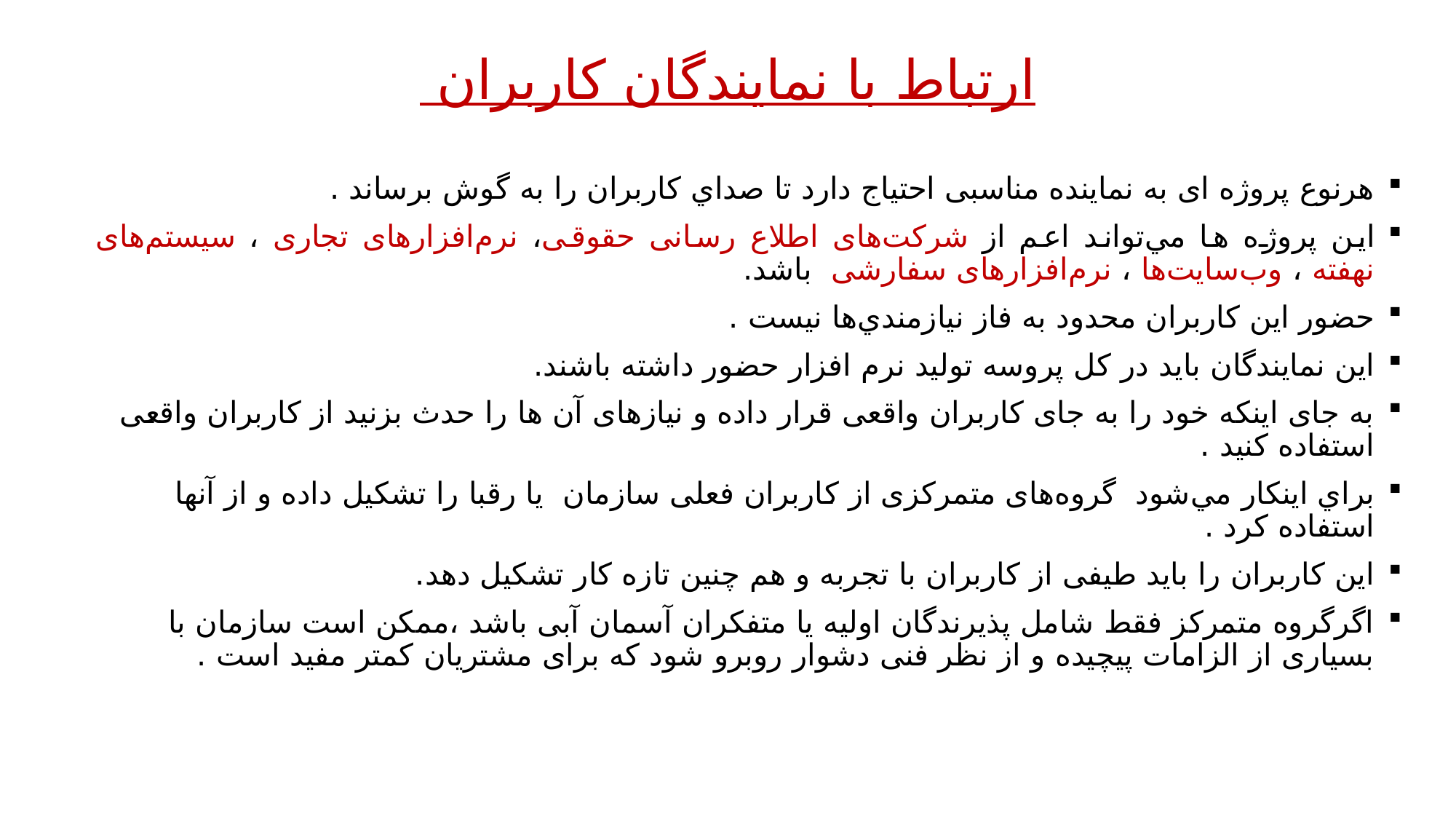

# ارتباط با نمایندگان کاربران
هرنوع پروژه ای به نماینده مناسبی احتیاج دارد تا صداي كاربران را به گوش برساند .
اين پروژه ها مي‌تواند اعم از شرکت‌های اطلاع رسانی حقوقی، نرم‌افزارهای تجاری ، سیستم‌های نهفته ، وب‌سایت‌ها ، نرم‌افزارهای سفارشی  باشد.
حضور اين كاربران محدود به فاز نيازمندي‌ها نيست .
اين نمايندگان بايد در كل پروسه توليد نرم افزار حضور داشته باشند.
به جای اینکه خود را به جای کاربران واقعی قرار داده و نیازهای آن ها را حدث بزنید از کاربران واقعی استفاده کنید .
براي اينكار مي‌شود  گروه‌های متمرکزی از کاربران فعلی سازمان  یا رقبا را تشکیل داده و از آنها استفاده کرد .
این کاربران را باید طیفی از کاربران با تجربه و هم چنین تازه کار تشکیل دهد.
اگرگروه متمرکز فقط شامل پذیرندگان اولیه یا متفکران آسمان آبی باشد ،ممکن است سازمان با بسیاری از الزامات پیچیده و از نظر فنی دشوار روبرو شود که برای مشتریان کمتر مفید است .